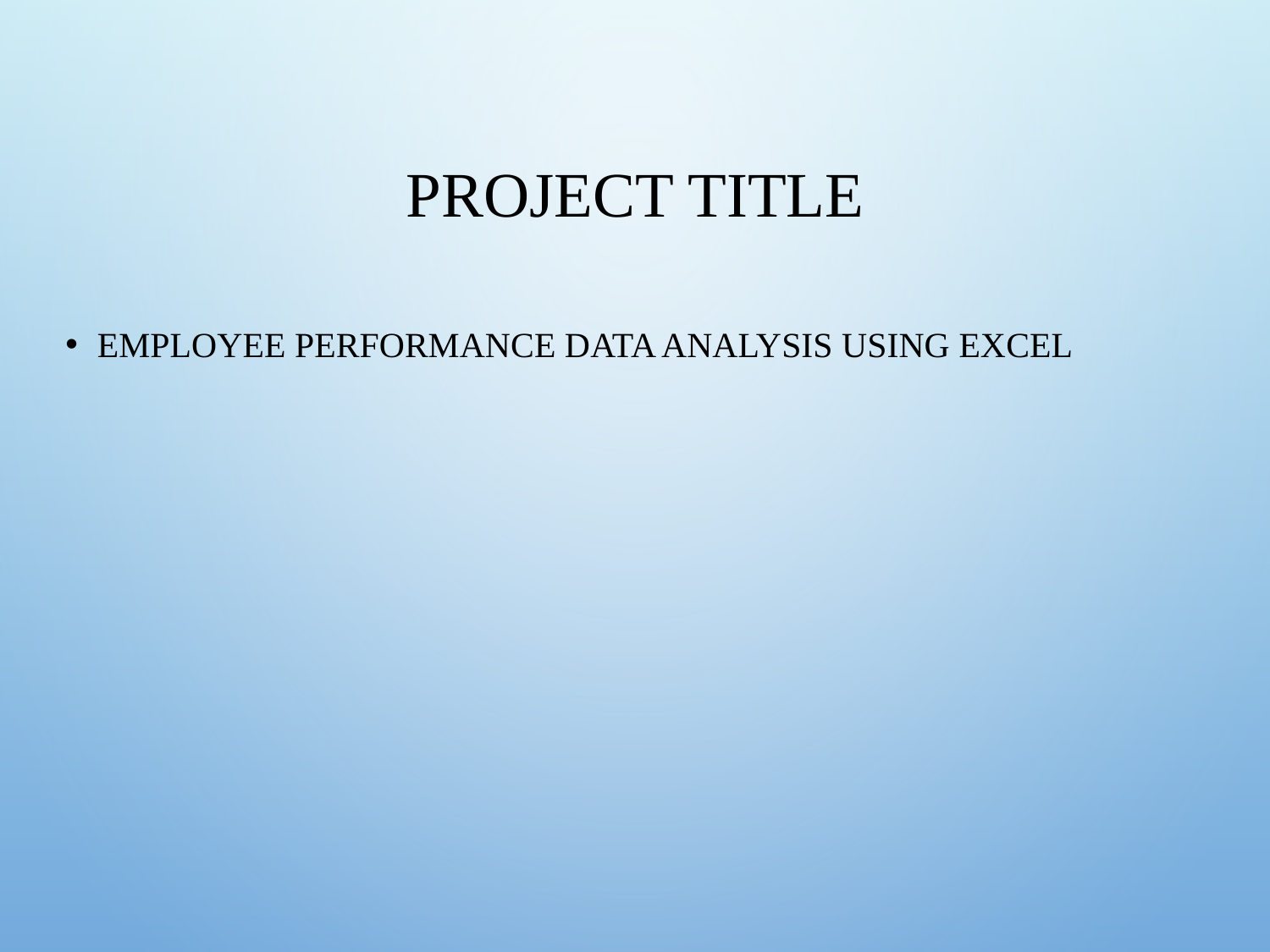

# PROJECT TITLE
Employee Performance Data Analysis Using ExceL